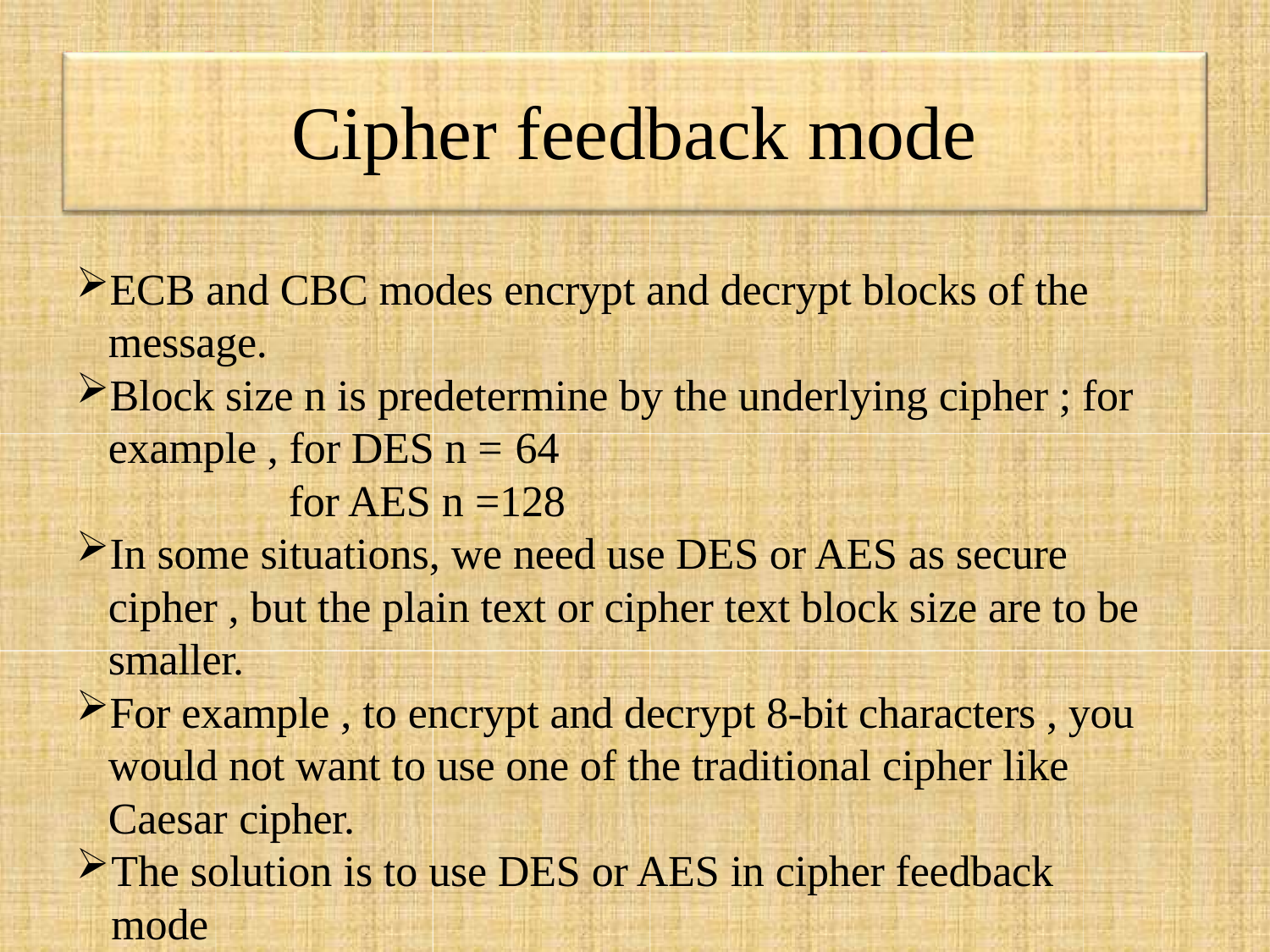

# Cipher feedback mode
ECB and CBC modes encrypt and decrypt blocks of the  message.
Block size n is predetermine by the underlying cipher ; for  example , for DES n = 64
for AES n =128
In some situations, we need use DES or AES as secure  cipher , but the plain text or cipher text block size are to be  smaller.
For example , to encrypt and decrypt 8-bit characters , you  would not want to use one of the traditional cipher like  Caesar cipher.
The solution is to use DES or AES in cipher feedback mode